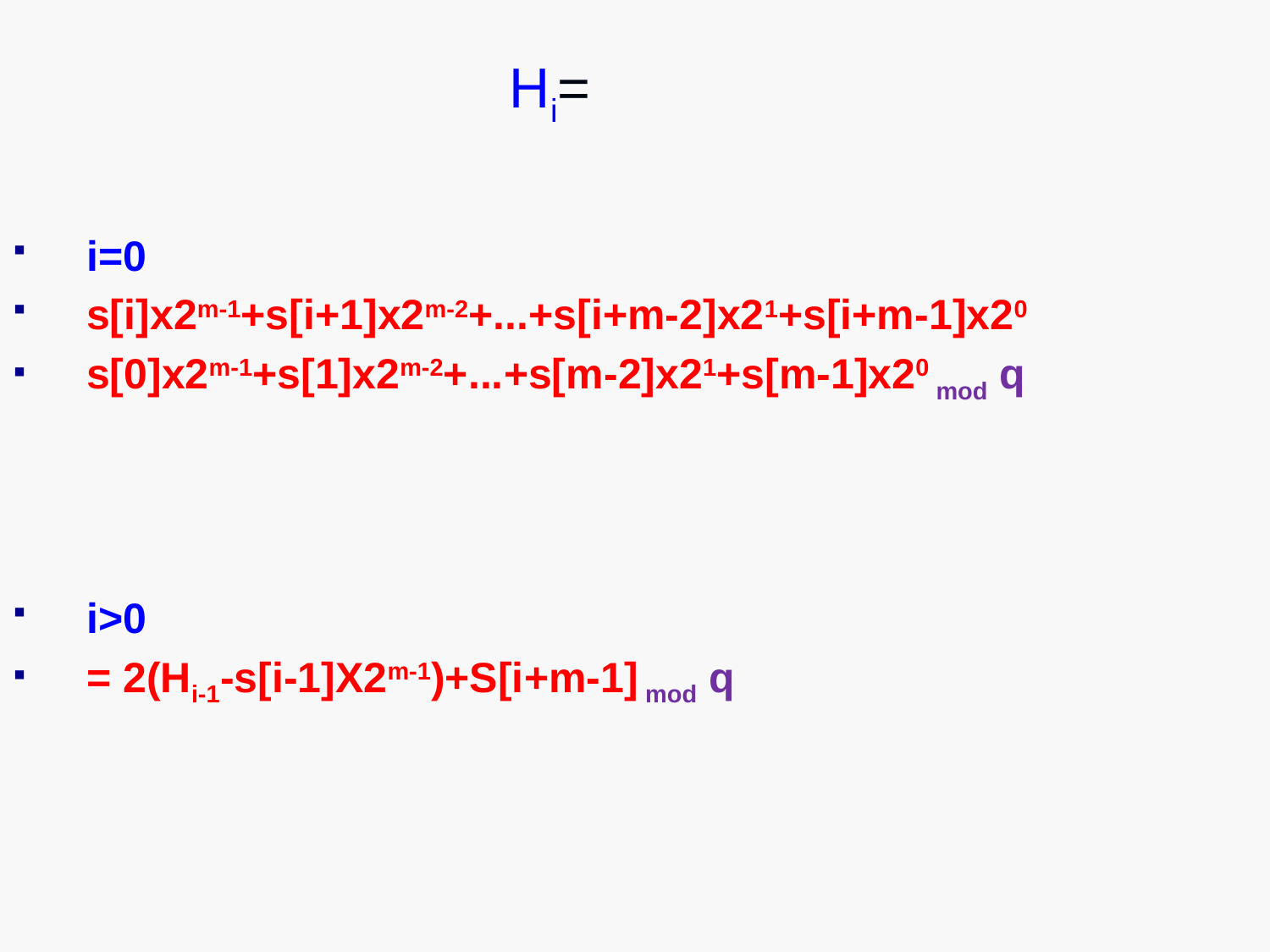

Hi=
i=0
s[i]x2m-1+s[i+1]x2m-2+...+s[i+m-2]x21+s[i+m-1]x20
s[0]x2m-1+s[1]x2m-2+...+s[m-2]x21+s[m-1]x20 mod q

i>0
= 2(Hi-1-s[i-1]X2m-1)+S[i+m-1] mod q